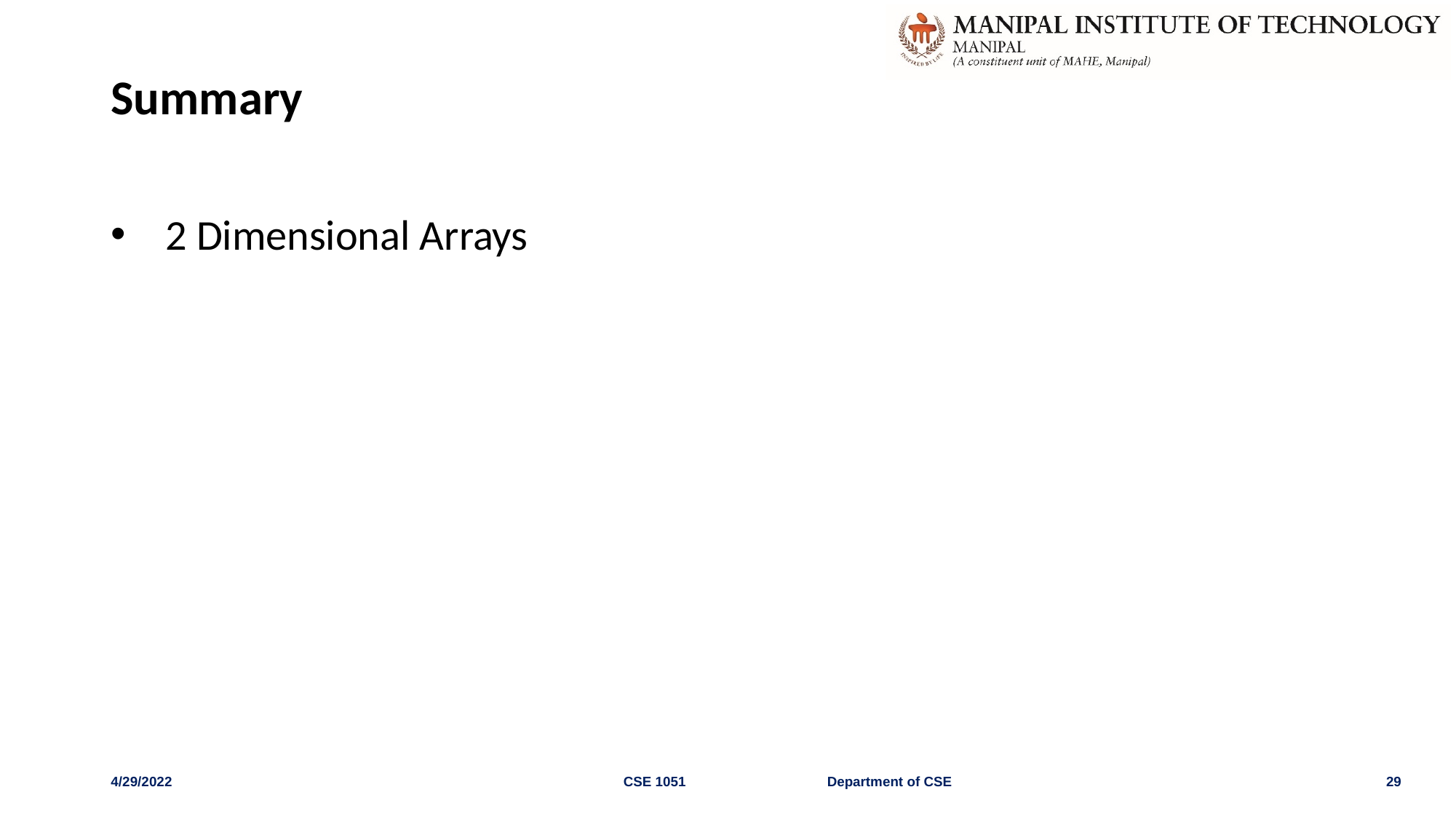

# Summary
2 Dimensional Arrays
4/29/2022
CSE 1051                                     Department of CSE
29